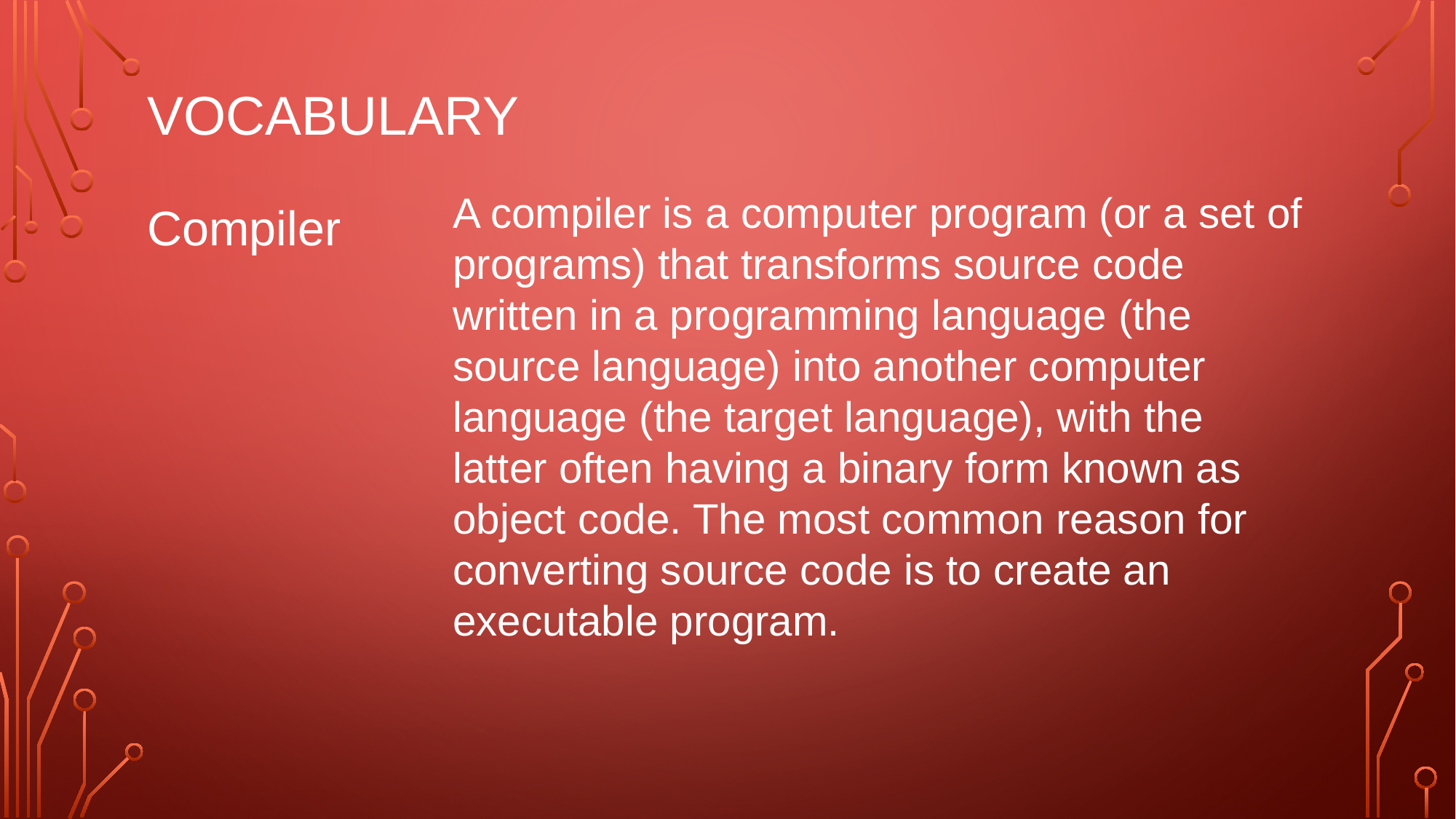

# vocabulary
Compiler
A compiler is a computer program (or a set of programs) that transforms source code written in a programming language (the source language) into another computer language (the target language), with the latter often having a binary form known as object code. The most common reason for converting source code is to create an executable program.